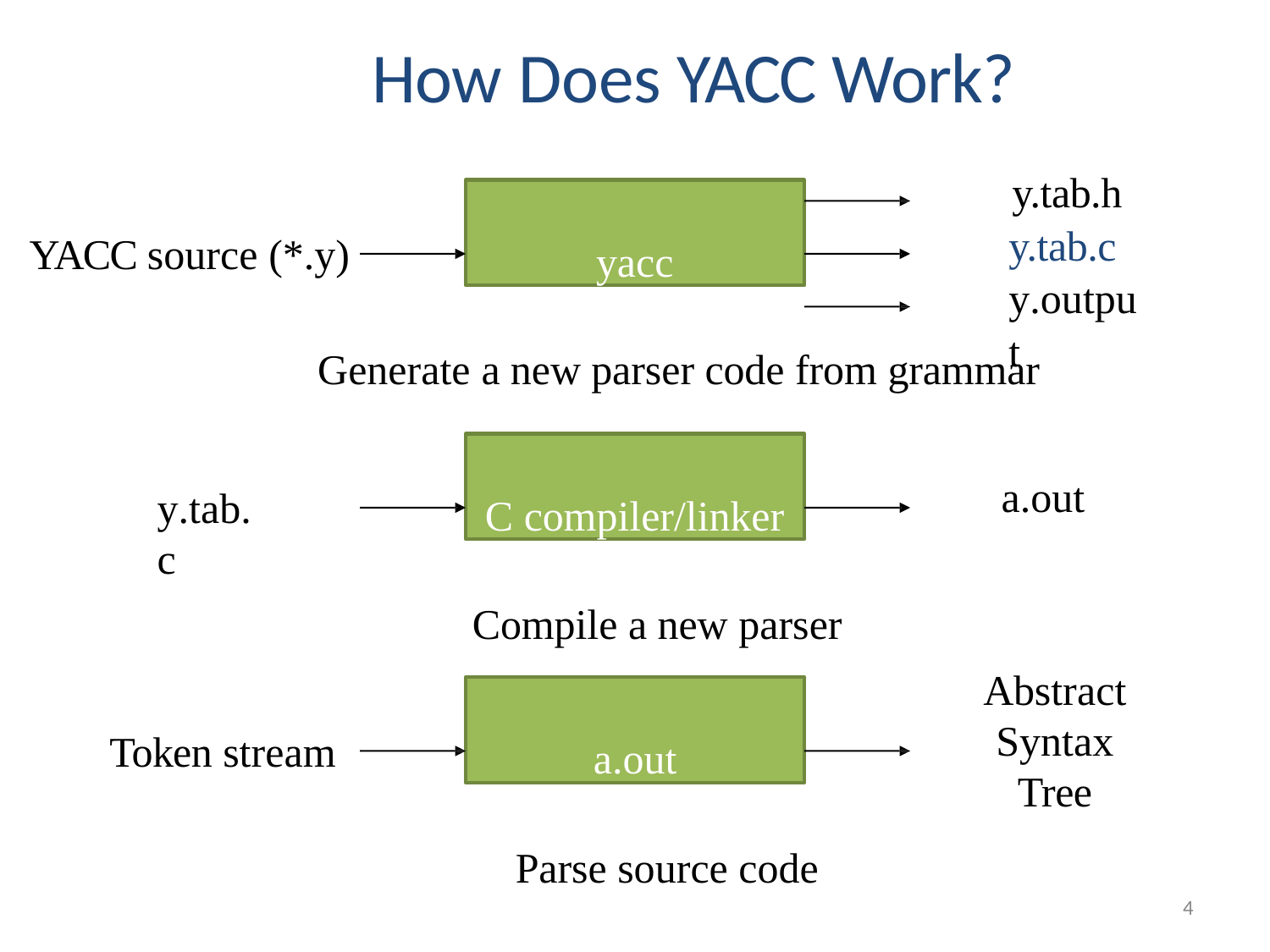

# How Does YACC Work?
y.tab.h  y.tab.c  y.output

yacc

YACC source (*.y)

Generate a new parser code from grammar

C compiler/linker
a.out
y.tab.c

Compile a new parser
Abstract  Syntax  Tree

a.out
Token stream

Parse source code
4